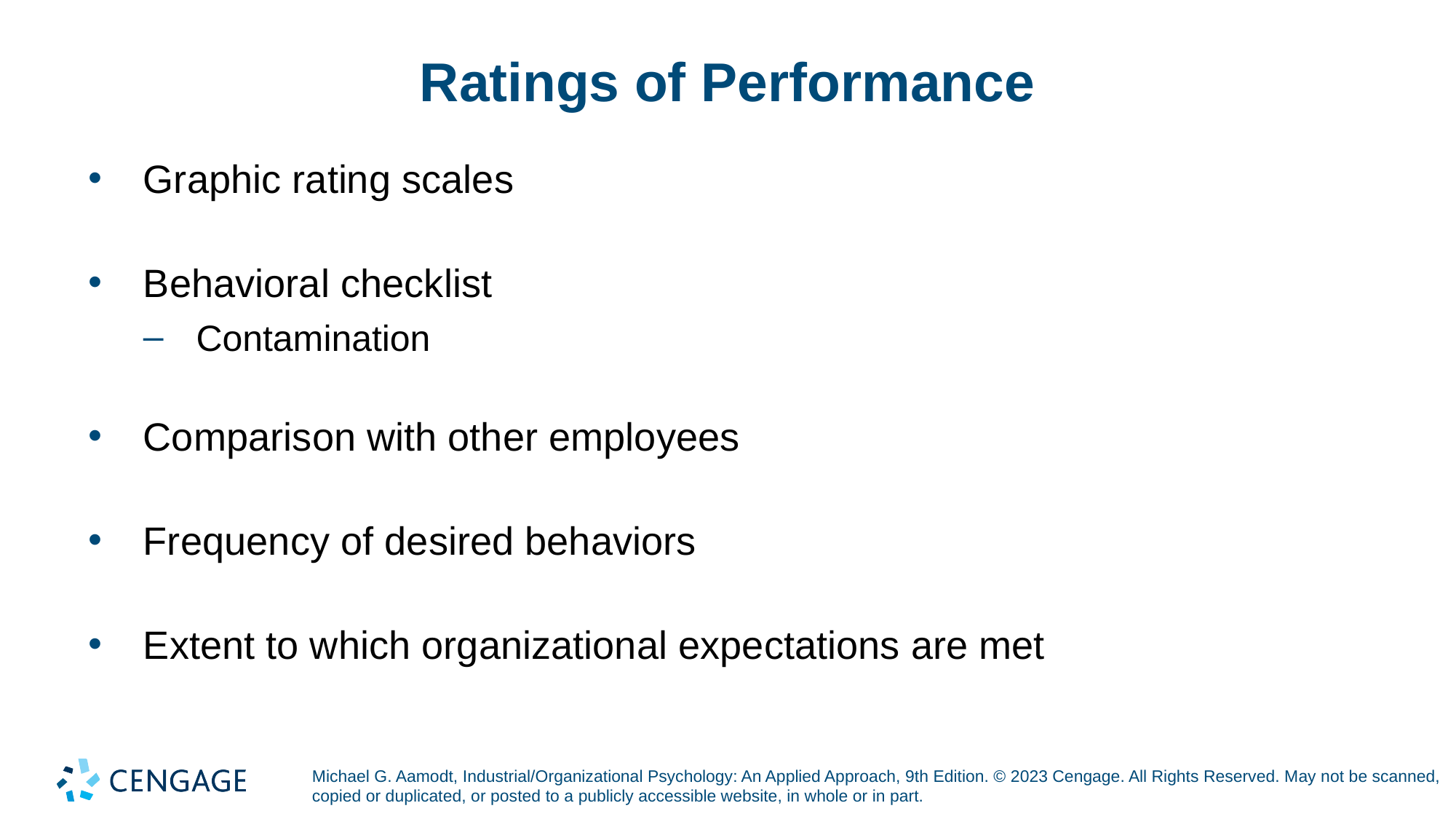

# Ratings of Performance
Graphic rating scales
Behavioral checklist
Contamination
Comparison with other employees
Frequency of desired behaviors
Extent to which organizational expectations are met